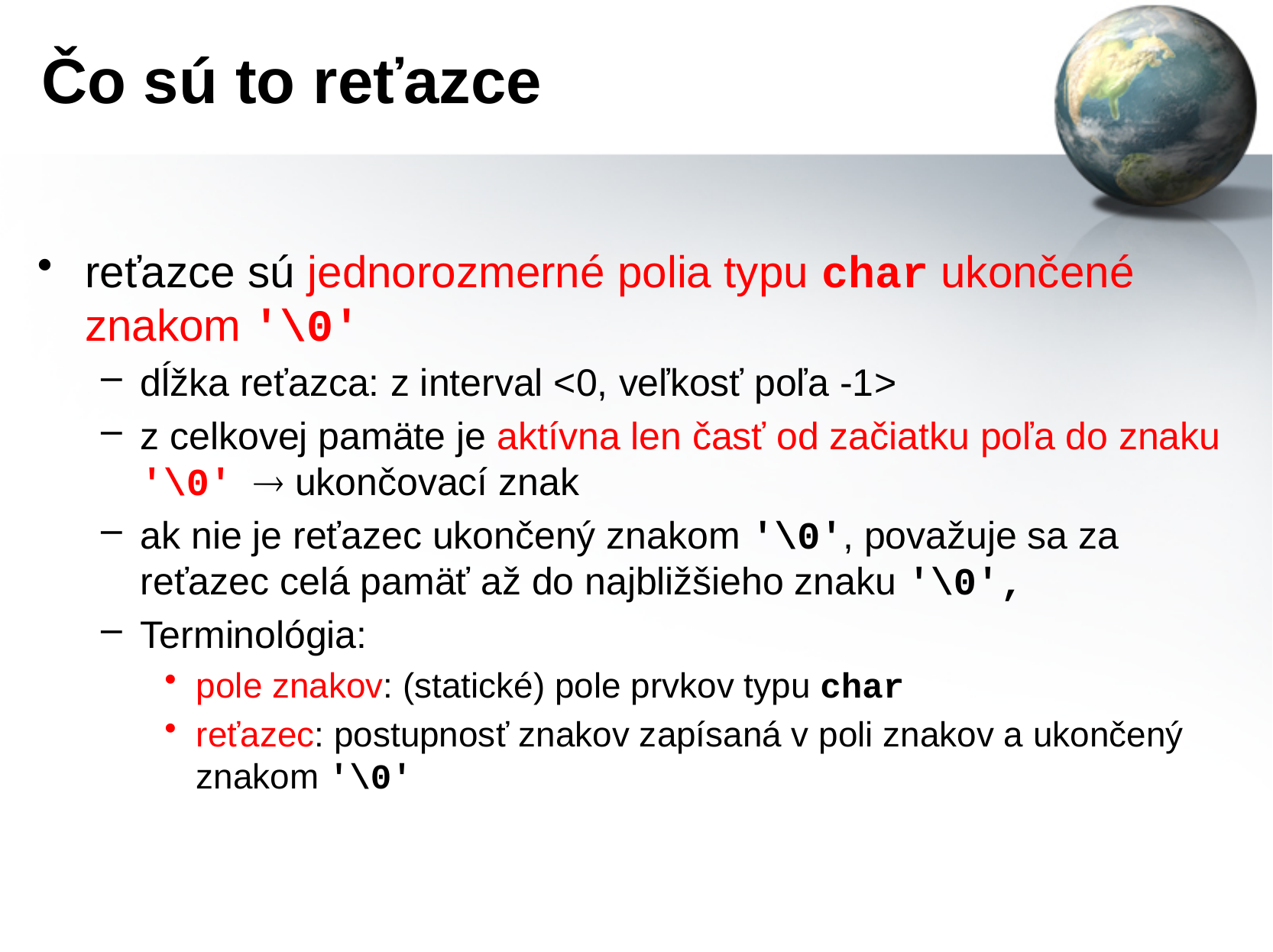

# Čo sú to reťazce
reťazce sú jednorozmerné polia typu char ukončené znakom '\0'
dĺžka reťazca: z interval <0, veľkosť poľa -1>
z celkovej pamäte je aktívna len časť od začiatku poľa do znaku '\0'  → ukončovací znak
ak nie je reťazec ukončený znakom '\0', považuje sa za reťazec celá pamäť až do najbližšieho znaku '\0'‚
Terminológia:
pole znakov: (statické) pole prvkov typu char
reťazec: postupnosť znakov zapísaná v poli znakov a ukončený znakom '\0'